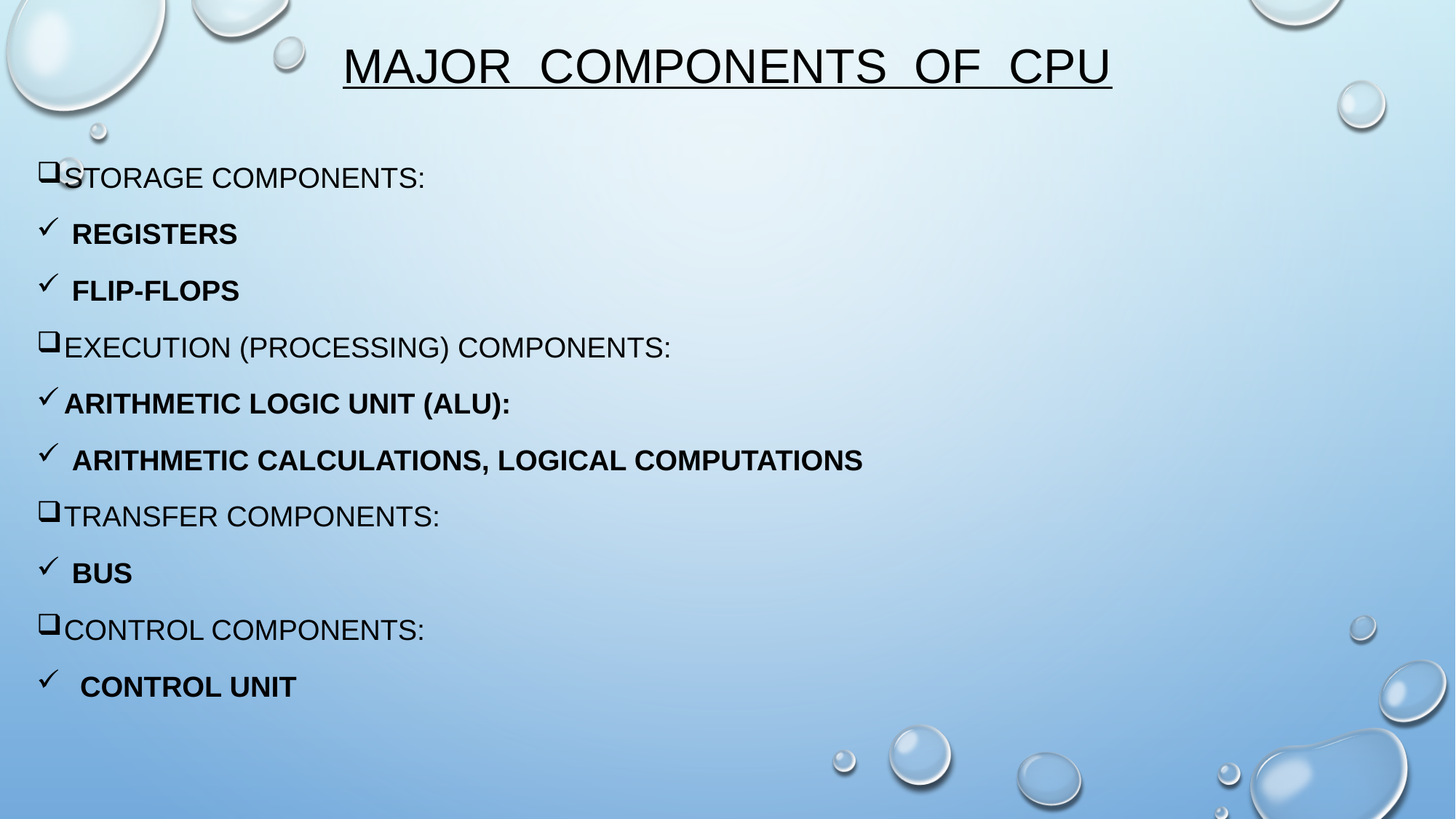

# MAJOR  COMPONENTS  OF  CPU
Storage Components:
 Registers
 Flip-flops
Execution (Processing) Components:
Arithmetic Logic Unit (ALU):
 Arithmetic calculations, Logical computations
Transfer Components:
 Bus
Control Components:
  Control Unit